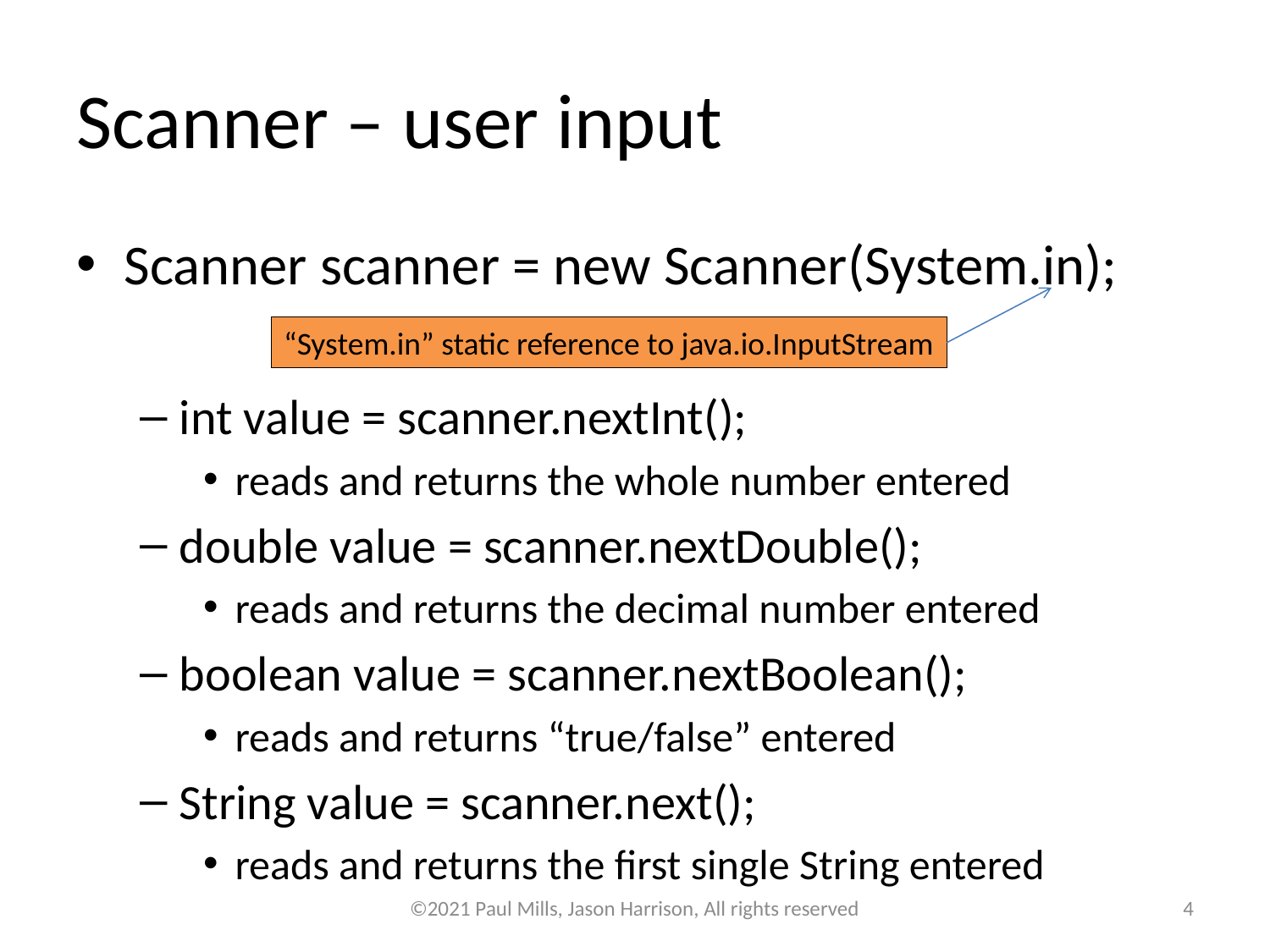

# Scanner – user input
Scanner scanner = new Scanner(System.in);

int value = scanner.nextInt();
reads and returns the whole number entered
double value = scanner.nextDouble();
reads and returns the decimal number entered
boolean value = scanner.nextBoolean();
reads and returns “true/false” entered
String value = scanner.next();
reads and returns the first single String entered

“System.in” static reference to java.io.InputStream
©2021 Paul Mills, Jason Harrison, All rights reserved
4